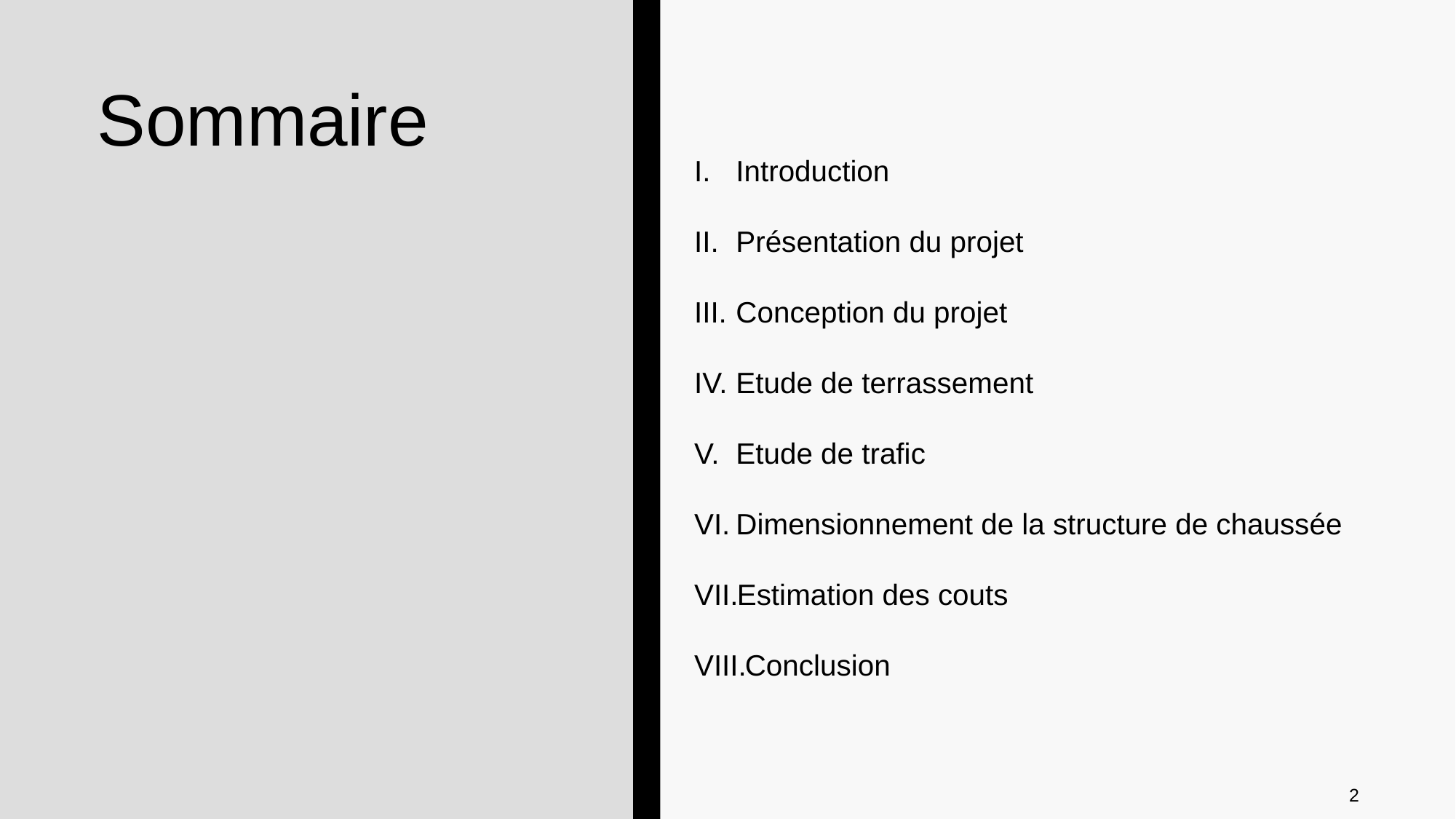

# Sommaire
Introduction
Présentation du projet
Conception du projet
Etude de terrassement
Etude de trafic
Dimensionnement de la structure de chaussée
Estimation des couts
Conclusion

2